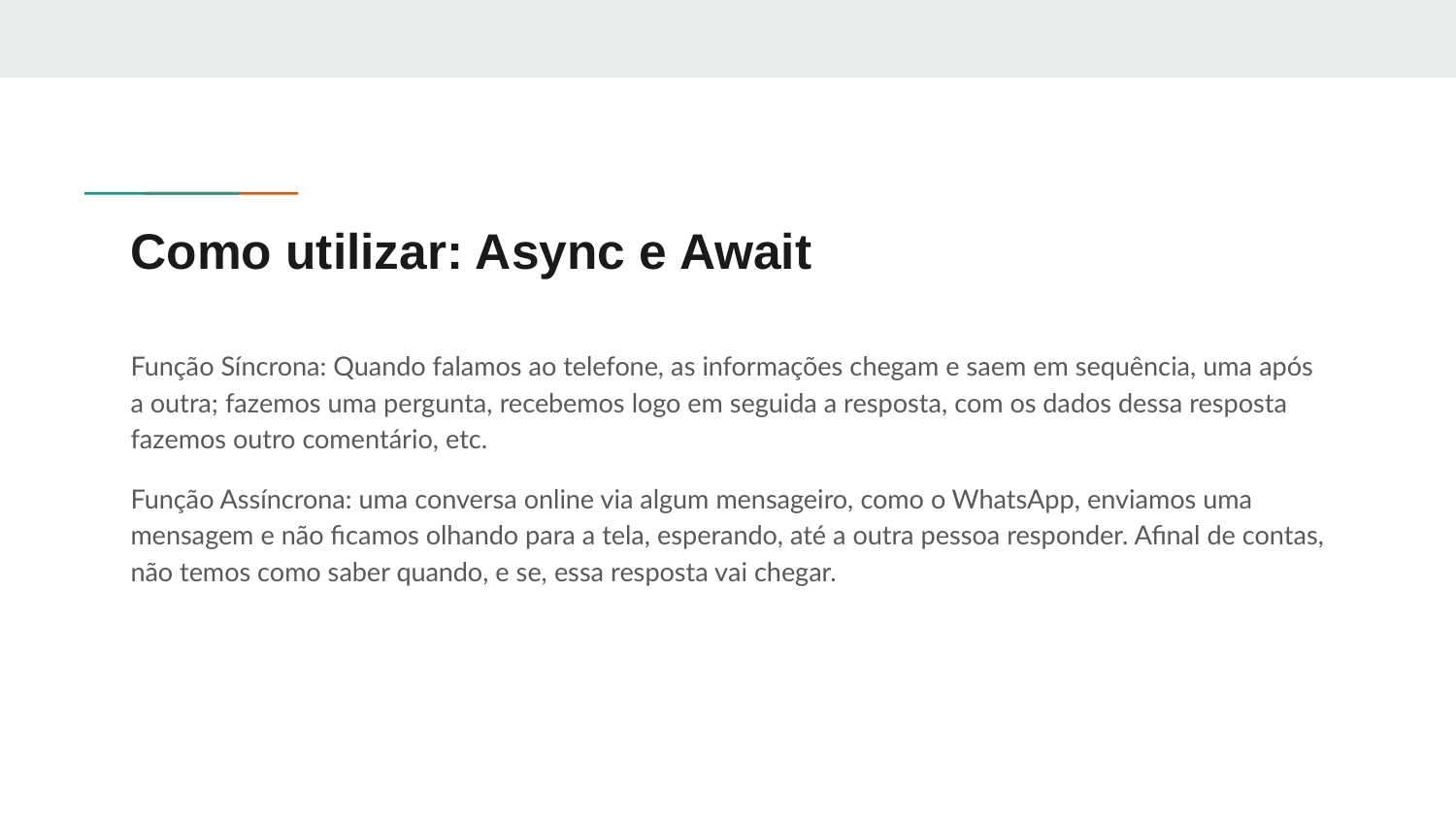

# Como utilizar: Async e Await

Função Síncrona: Quando falamos ao telefone, as informações chegam e saem em sequência, uma após a outra; fazemos uma pergunta, recebemos logo em seguida a resposta, com os dados dessa resposta fazemos outro comentário, etc.
Função Assíncrona: uma conversa online via algum mensageiro, como o WhatsApp, enviamos uma mensagem e não ficamos olhando para a tela, esperando, até a outra pessoa responder. Afinal de contas, não temos como saber quando, e se, essa resposta vai chegar.